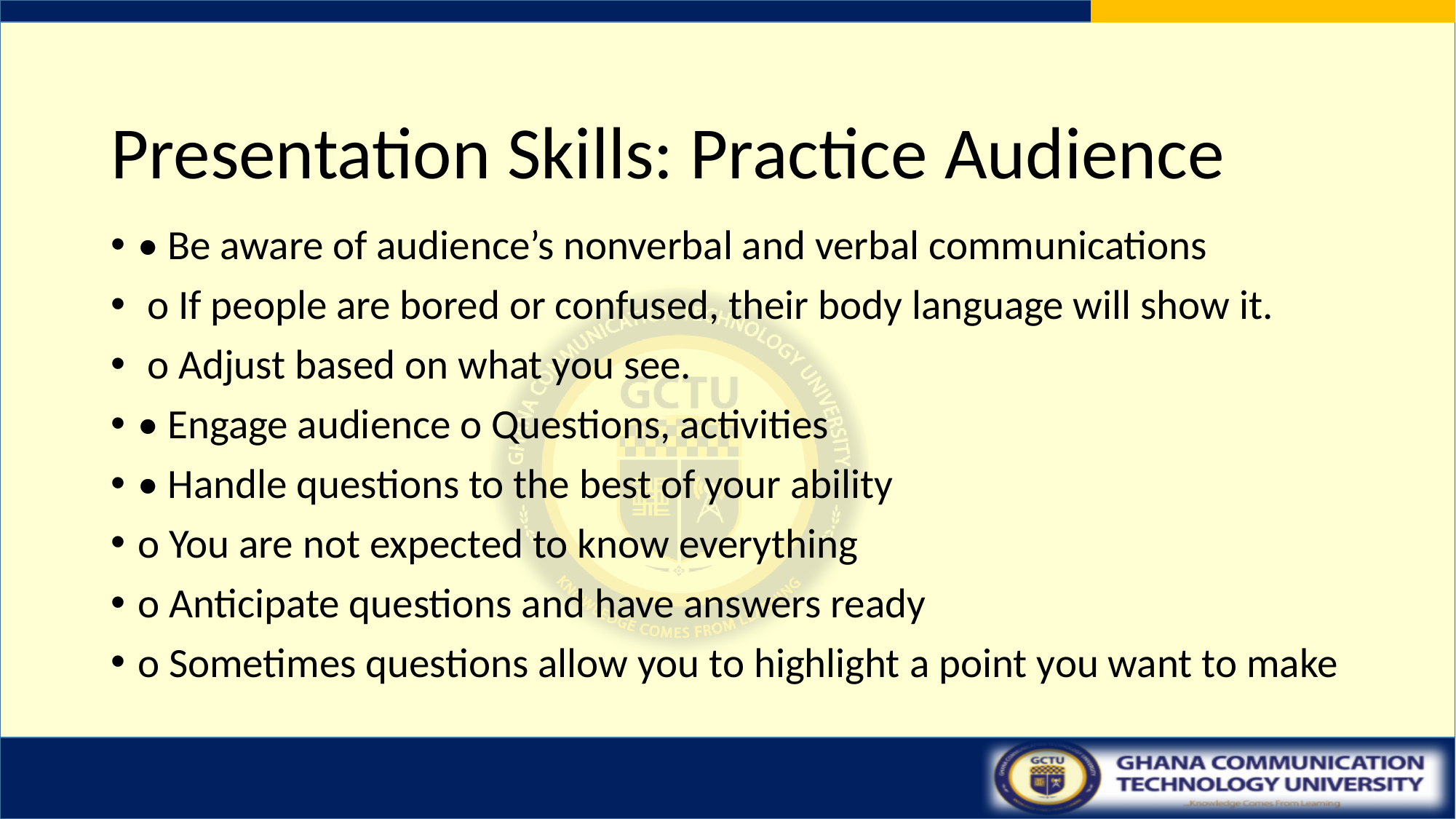

# Presentation Skills: Practice Audience
• Be aware of audience’s nonverbal and verbal communications
 o If people are bored or confused, their body language will show it.
 o Adjust based on what you see.
• Engage audience o Questions, activities
• Handle questions to the best of your ability
o You are not expected to know everything
o Anticipate questions and have answers ready
o Sometimes questions allow you to highlight a point you want to make